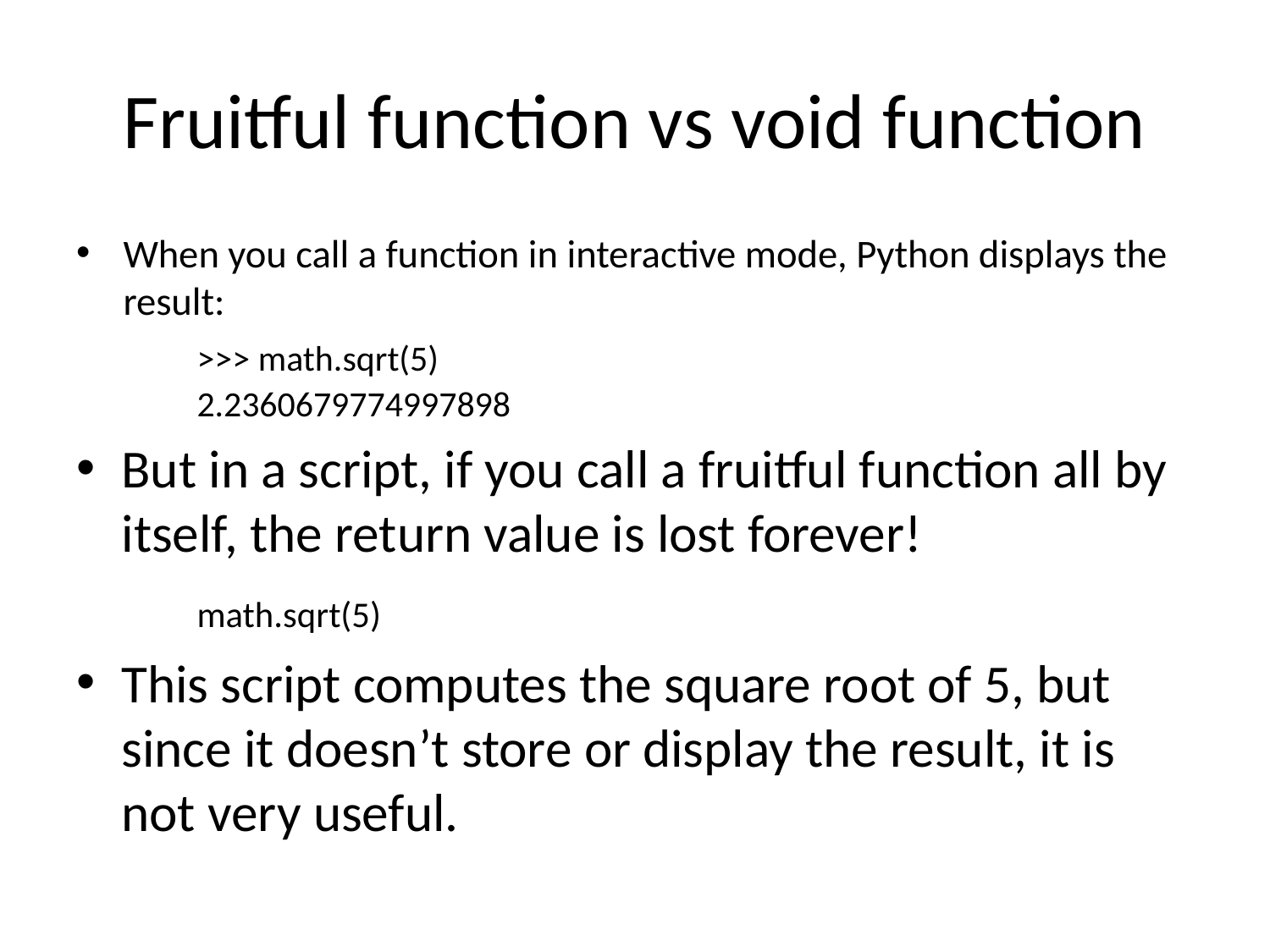

# Fruitful function vs void function
When you call a function in interactive mode, Python displays the result:
	>>> math.sqrt(5)
	2.2360679774997898
But in a script, if you call a fruitful function all by itself, the return value is lost forever!
	math.sqrt(5)
This script computes the square root of 5, but since it doesn’t store or display the result, it is not very useful.